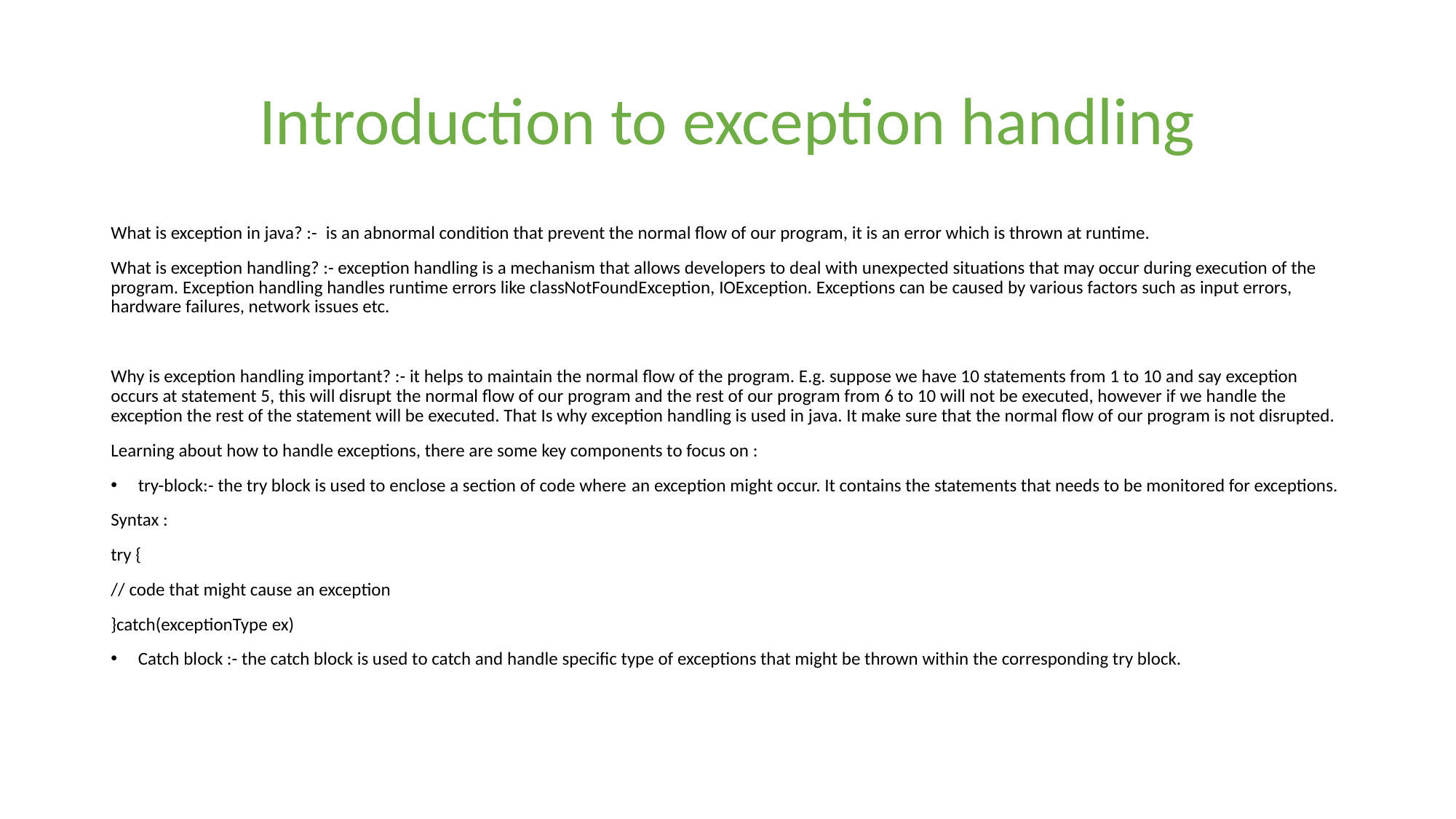

# Introduction to exception handling
What is exception in java? :-  is an abnormal condition that prevent the normal flow of our program, it is an error which is thrown at runtime.
What is exception handling? :- exception handling is a mechanism that allows developers to deal with unexpected situations that may occur during execution of the program. Exception handling handles runtime errors like classNotFoundException, IOException. Exceptions can be caused by various factors such as input errors, hardware failures, network issues etc.

Why is exception handling important? :- it helps to maintain the normal flow of the program. E.g. suppose we have 10 statements from 1 to 10 and say exception occurs at statement 5, this will disrupt the normal flow of our program and the rest of our program from 6 to 10 will not be executed, however if we handle the exception the rest of the statement will be executed. That Is why exception handling is used in java. It make sure that the normal flow of our program is not disrupted.
Learning about how to handle exceptions, there are some key components to focus on :
try-block:- the try block is used to enclose a section of code where an exception might occur. It contains the statements that needs to be monitored for exceptions.
Syntax :
try {
// code that might cause an exception
}catch(exceptionType ex)
Catch block :- the catch block is used to catch and handle specific type of exceptions that might be thrown within the corresponding try block.